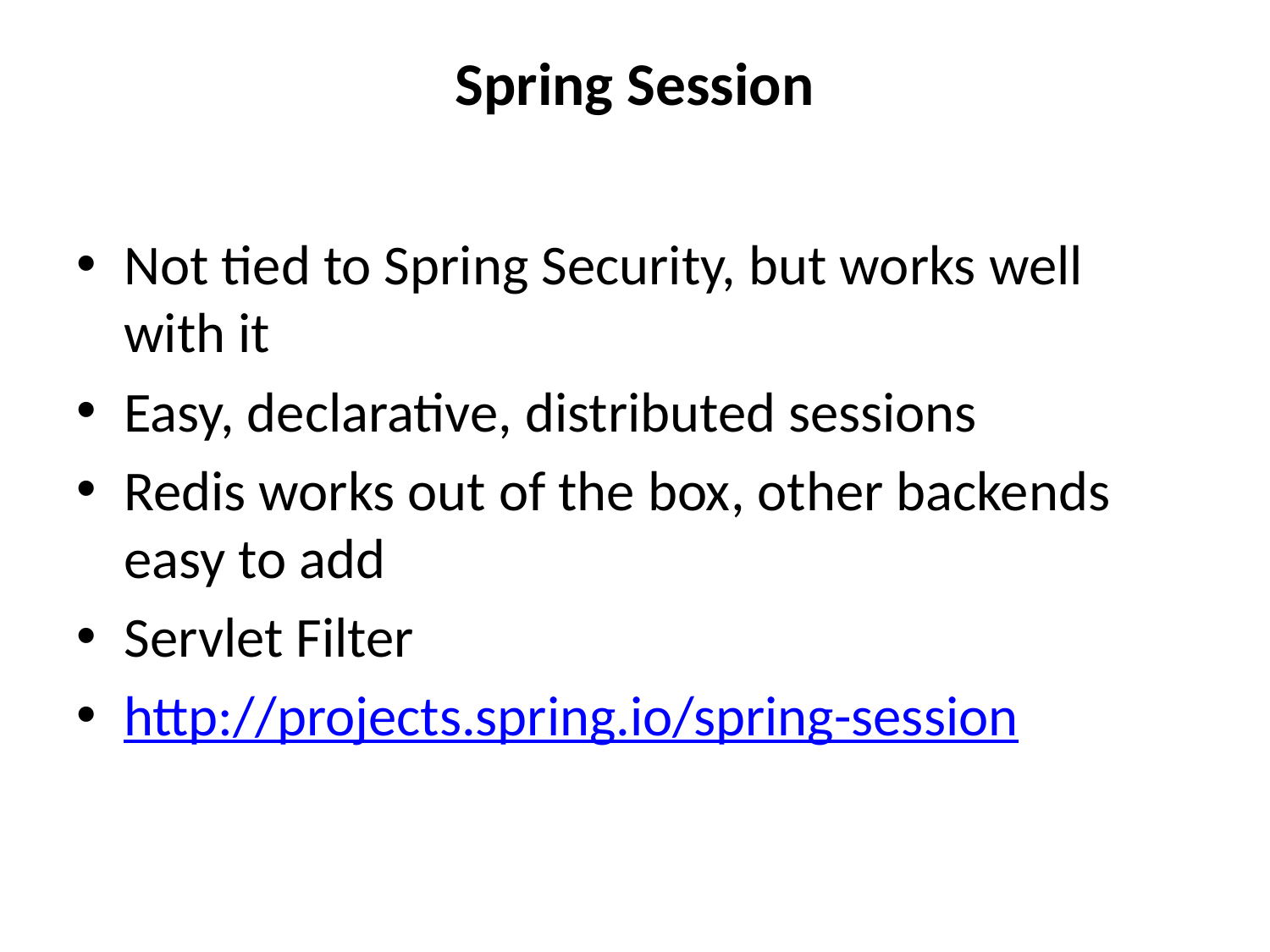

# Spring Session
Not tied to Spring Security, but works well with it
Easy, declarative, distributed sessions
Redis works out of the box, other backends easy to add
Servlet Filter
http://projects.spring.io/spring-session